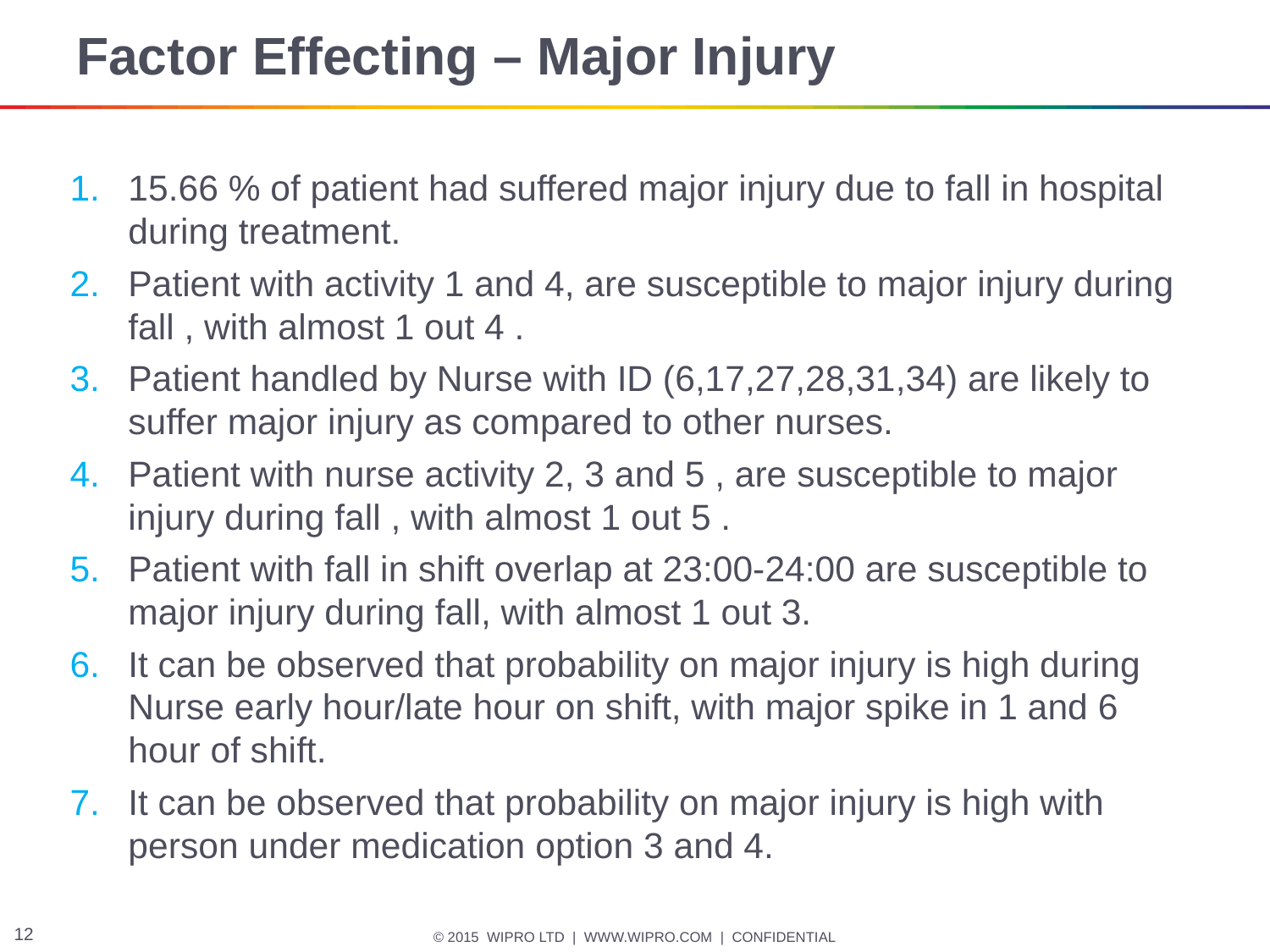

# Factor Effecting – Major Injury
15.66 % of patient had suffered major injury due to fall in hospital during treatment.
Patient with activity 1 and 4, are susceptible to major injury during fall , with almost 1 out 4 .
Patient handled by Nurse with ID (6,17,27,28,31,34) are likely to suffer major injury as compared to other nurses.
Patient with nurse activity 2, 3 and 5 , are susceptible to major injury during fall , with almost 1 out 5 .
Patient with fall in shift overlap at 23:00-24:00 are susceptible to major injury during fall, with almost 1 out 3.
It can be observed that probability on major injury is high during Nurse early hour/late hour on shift, with major spike in 1 and 6 hour of shift.
It can be observed that probability on major injury is high with person under medication option 3 and 4.